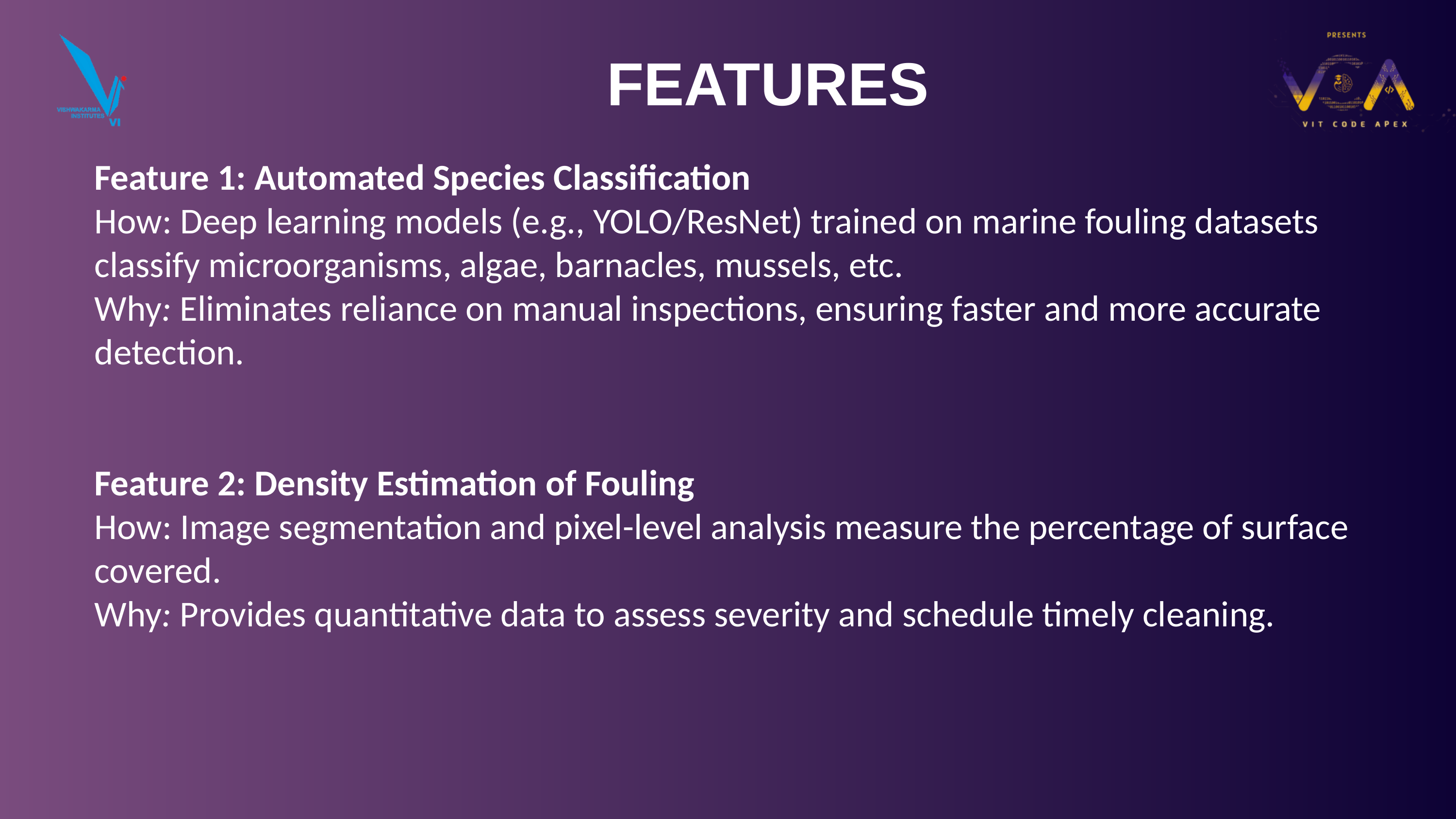

FEATURES

Feature 1: Automated Species Classification
How: Deep learning models (e.g., YOLO/ResNet) trained on marine fouling datasets classify microorganisms, algae, barnacles, mussels, etc.
Why: Eliminates reliance on manual inspections, ensuring faster and more accurate detection.

Feature 2: Density Estimation of Fouling
How: Image segmentation and pixel-level analysis measure the percentage of surface covered.
Why: Provides quantitative data to assess severity and schedule timely cleaning.